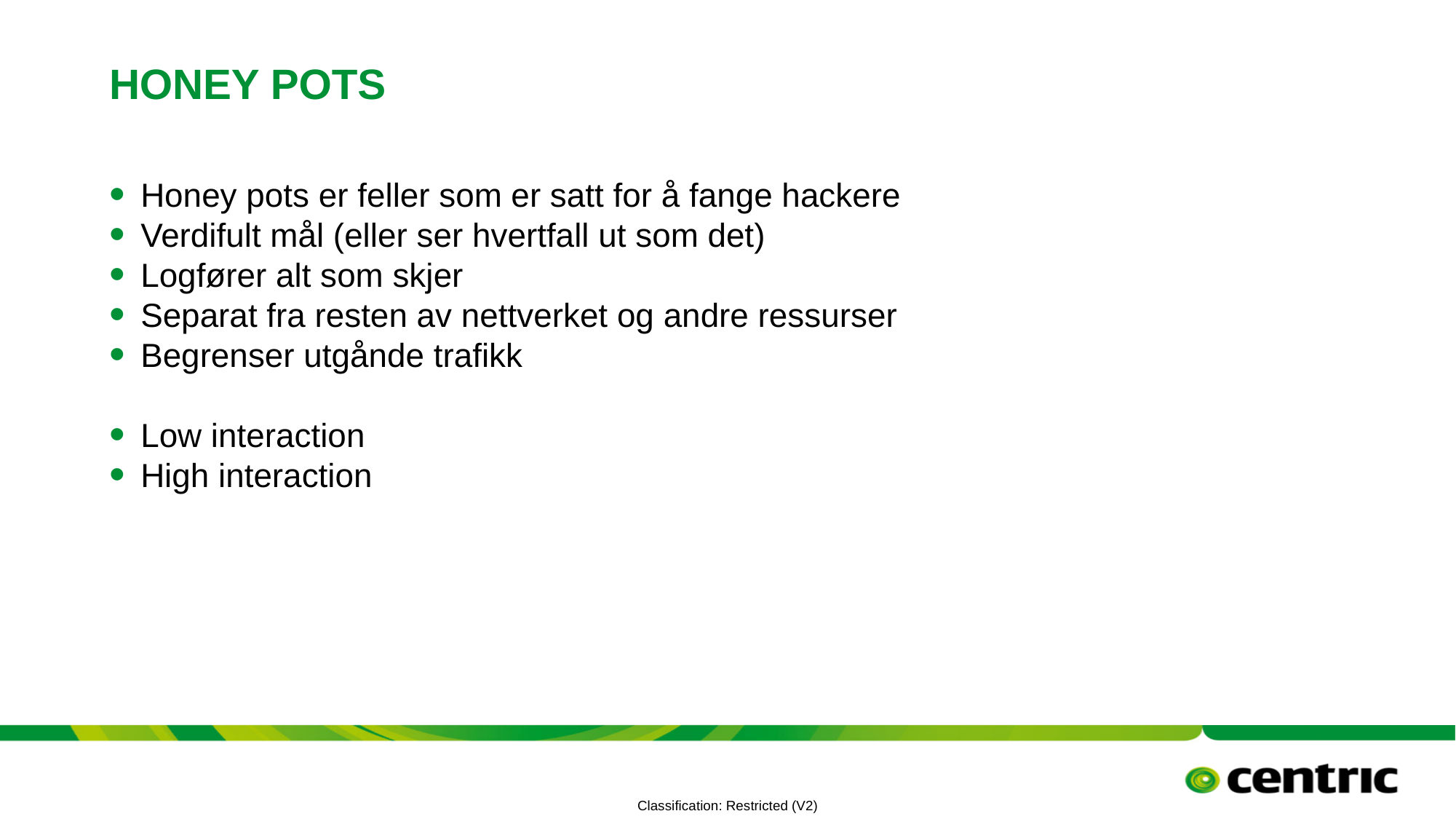

# Honey pots
Honey pots er feller som er satt for å fange hackere
Verdifult mål (eller ser hvertfall ut som det)
Logfører alt som skjer
Separat fra resten av nettverket og andre ressurser
Begrenser utgånde trafikk

Low interaction
High interaction